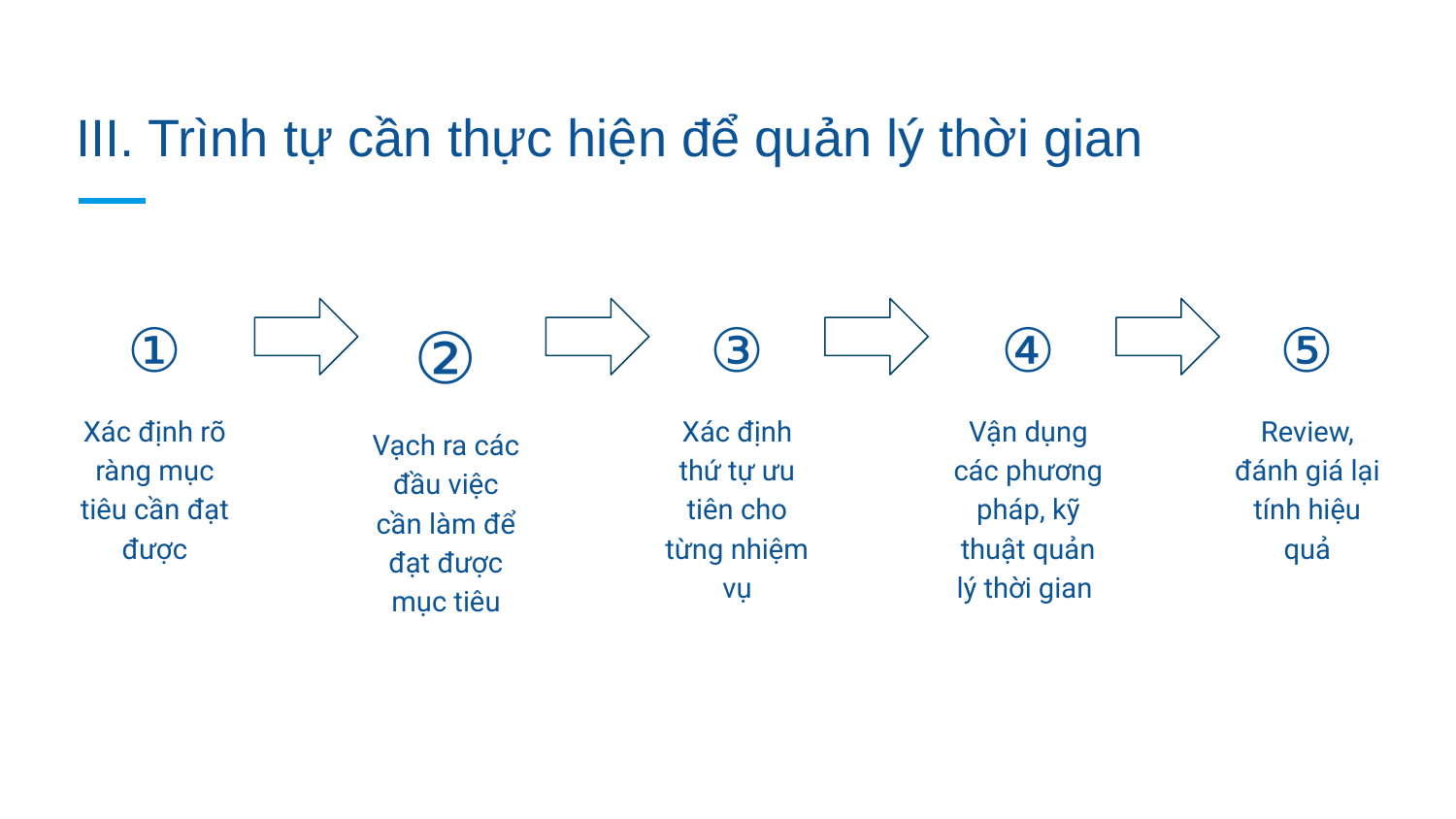

# III. Trình tự cần thực hiện để quản lý thời gian
①
Xác định rõ ràng mục tiêu cần đạt được

②
Vạch ra các đầu việc cần làm để đạt được mục tiêu

③
Xác định thứ tự ưu tiên cho từng nhiệm vụ

④
Vận dụng các phương pháp, kỹ thuật quản lý thời gian
⑤
Review, đánh giá lại tính hiệu quả